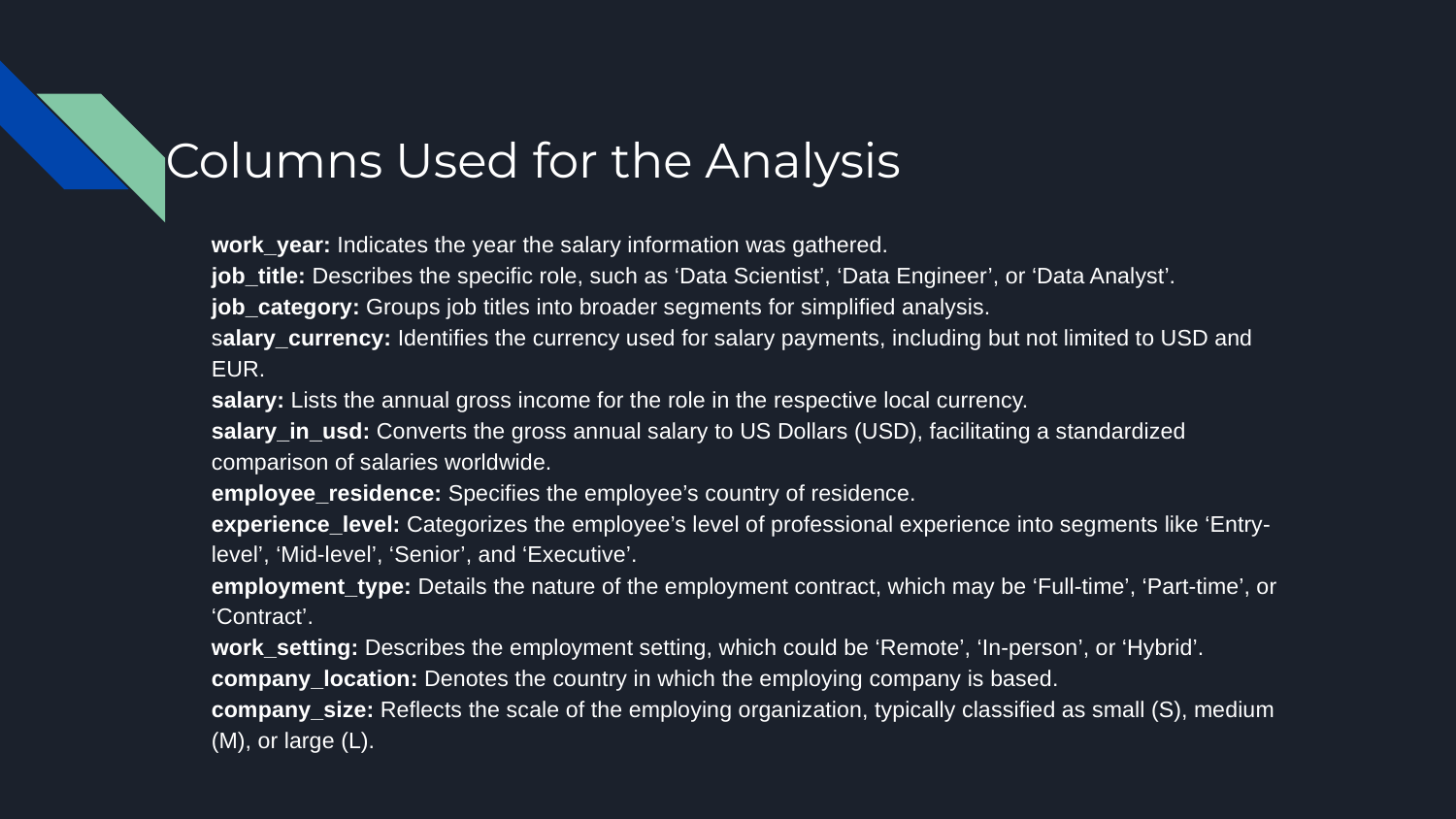

# Columns Used for the Analysis
work_year: Indicates the year the salary information was gathered.
job_title: Describes the specific role, such as ‘Data Scientist’, ‘Data Engineer’, or ‘Data Analyst’.
job_category: Groups job titles into broader segments for simplified analysis.
salary_currency: Identifies the currency used for salary payments, including but not limited to USD and EUR.
salary: Lists the annual gross income for the role in the respective local currency.
salary_in_usd: Converts the gross annual salary to US Dollars (USD), facilitating a standardized comparison of salaries worldwide.
employee_residence: Specifies the employee’s country of residence.
experience_level: Categorizes the employee’s level of professional experience into segments like ‘Entry-level’, ‘Mid-level’, ‘Senior’, and ‘Executive’.
employment_type: Details the nature of the employment contract, which may be ‘Full-time’, ‘Part-time’, or ‘Contract’.
work_setting: Describes the employment setting, which could be ‘Remote’, ‘In-person’, or ‘Hybrid’.
company_location: Denotes the country in which the employing company is based.
company_size: Reflects the scale of the employing organization, typically classified as small (S), medium (M), or large (L).